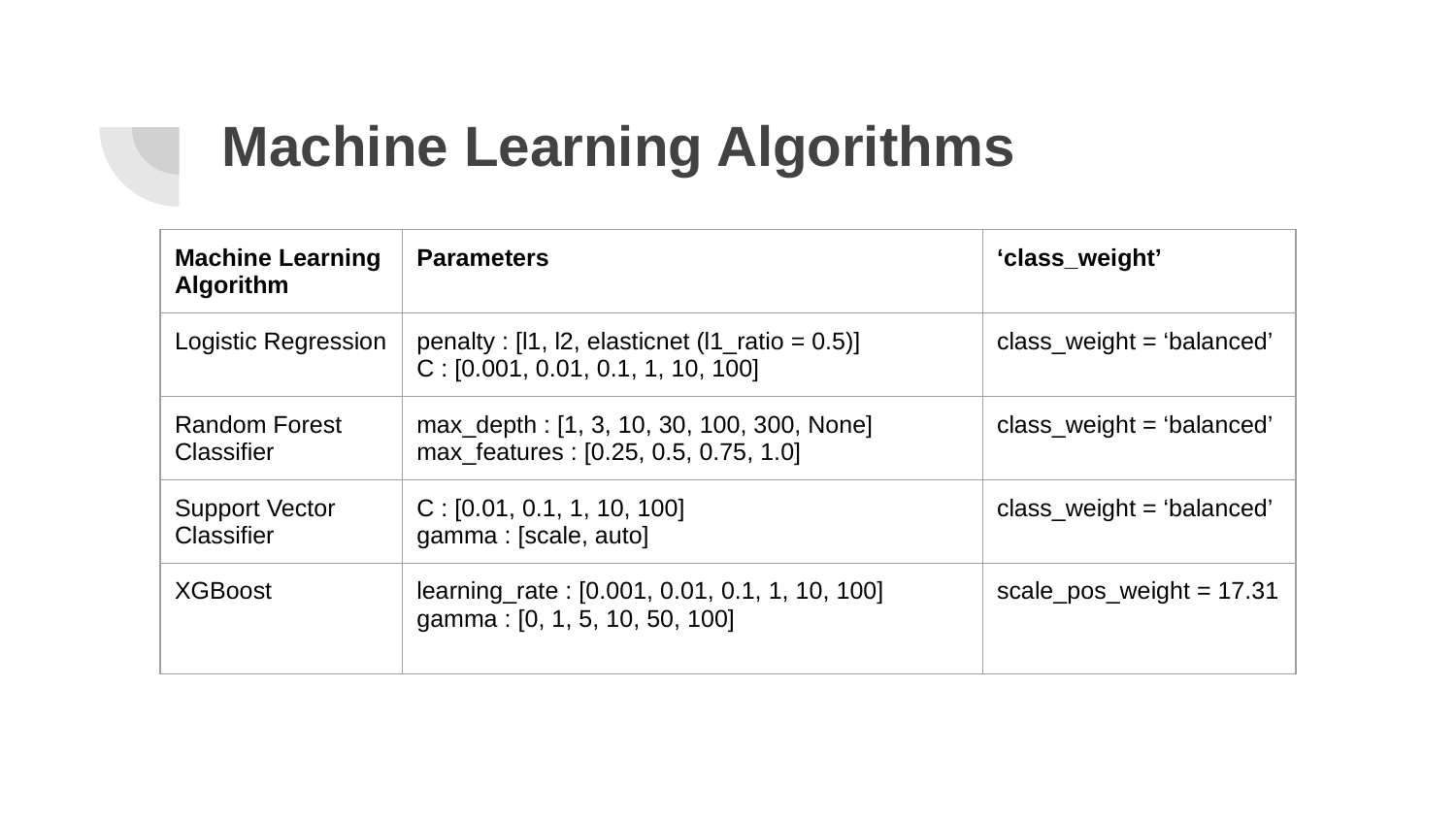

# Machine Learning Algorithms
| Machine Learning Algorithm | Parameters | ‘class\_weight’ |
| --- | --- | --- |
| Logistic Regression | penalty : [l1, l2, elasticnet (l1\_ratio = 0.5)] C : [0.001, 0.01, 0.1, 1, 10, 100] | class\_weight = ‘balanced’ |
| Random Forest Classifier | max\_depth : [1, 3, 10, 30, 100, 300, None] max\_features : [0.25, 0.5, 0.75, 1.0] | class\_weight = ‘balanced’ |
| Support Vector Classifier | C : [0.01, 0.1, 1, 10, 100] gamma : [scale, auto] | class\_weight = ‘balanced’ |
| XGBoost | learning\_rate : [0.001, 0.01, 0.1, 1, 10, 100] gamma : [0, 1, 5, 10, 50, 100] | scale\_pos\_weight = 17.31 |